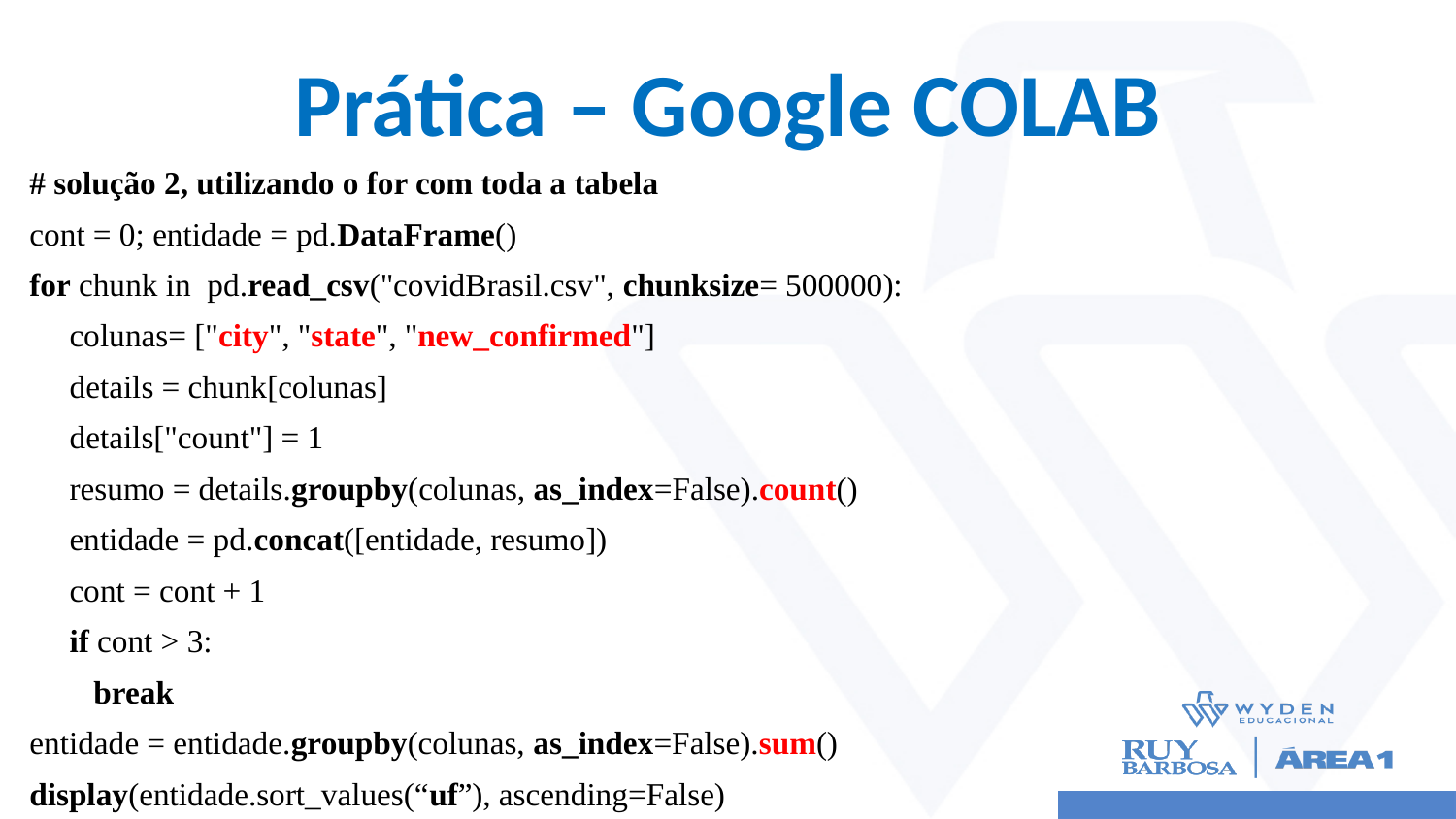

# Prática – Google COLAB
# solução 2, utilizando o for com toda a tabela
cont = 0; entidade = pd.DataFrame()
for chunk in  pd.read_csv("covidBrasil.csv", chunksize= 500000):
     colunas= ["city", "state", "new_confirmed"]
     details = chunk[colunas]
     details["count"] = 1
     resumo = details.groupby(colunas, as_index=False).count()
     entidade = pd.concat([entidade, resumo])
     cont = cont + 1
     if cont > 3:
        break
entidade = entidade.groupby(colunas, as_index=False).sum()
display(entidade.sort_values(“uf”), ascending=False)